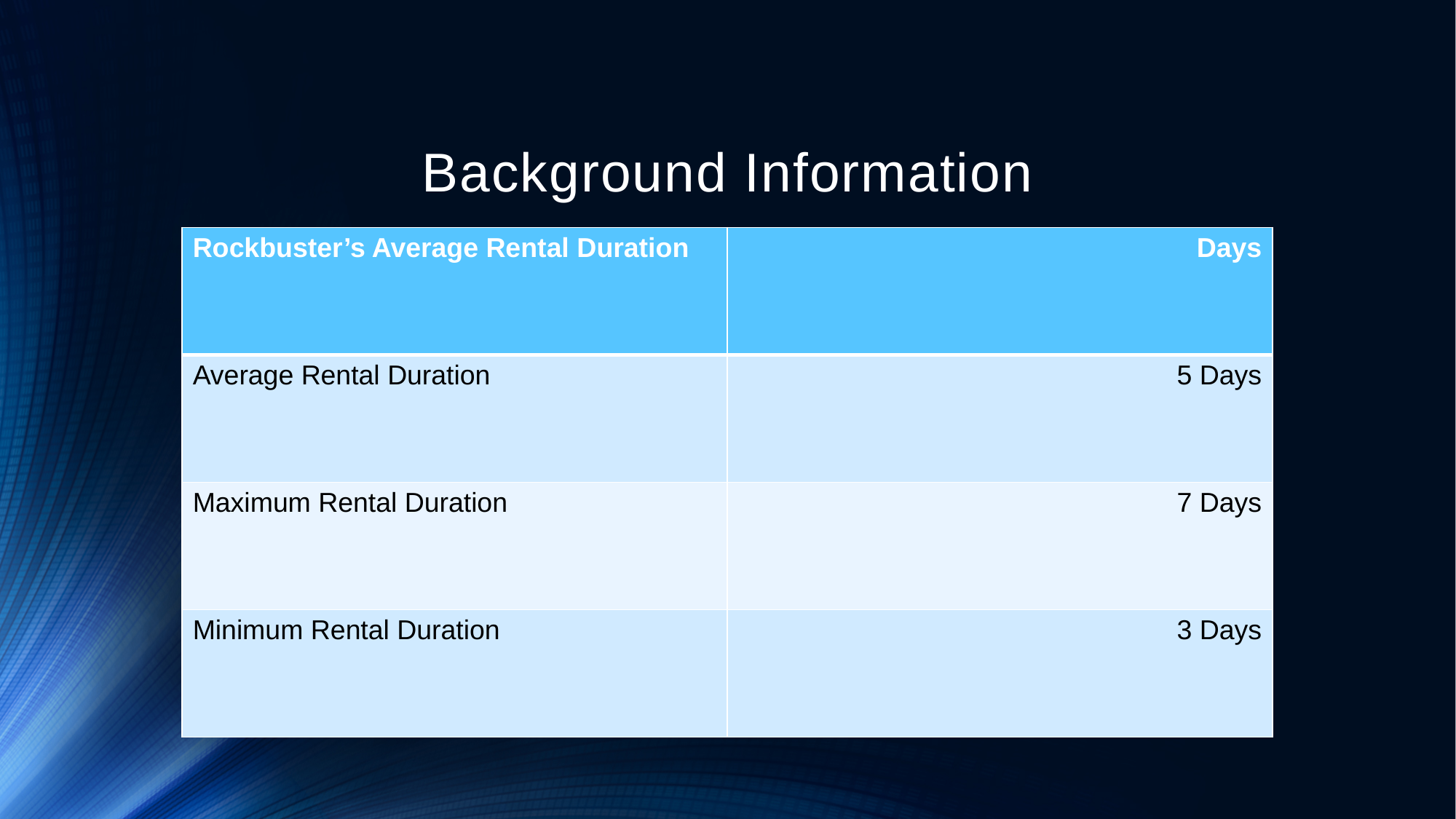

# Background Information
| Rockbuster’s Average Rental Duration | Days |
| --- | --- |
| Average Rental Duration | 5 Days |
| Maximum Rental Duration | 7 Days |
| Minimum Rental Duration | 3 Days |